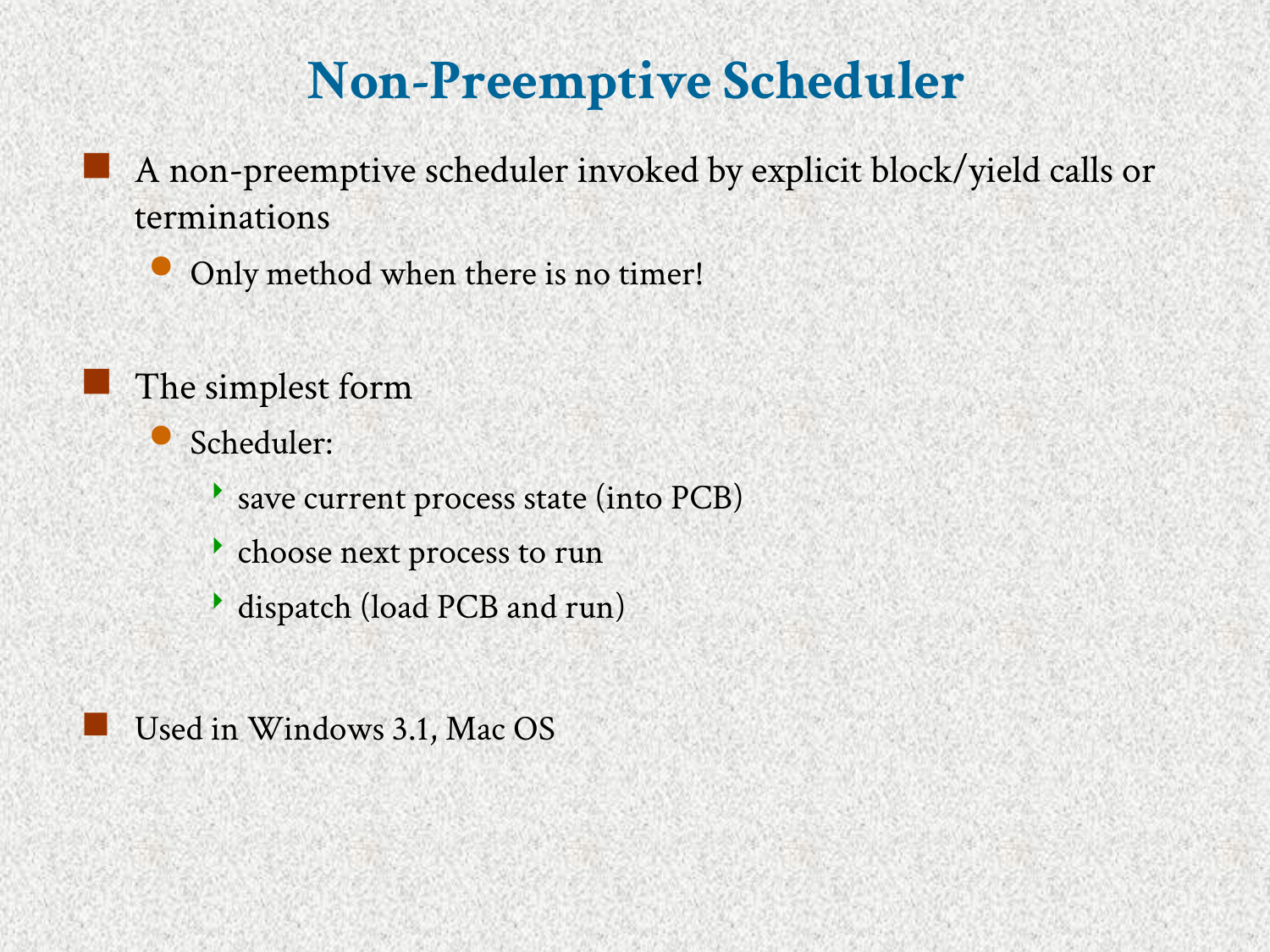

# Non-Preemptive Scheduler
A non-preemptive scheduler invoked by explicit block/yield calls or terminations
Only method when there is no timer!

The simplest form
Scheduler:
save current process state (into PCB)
choose next process to run
dispatch (load PCB and run)

Used in Windows 3.1, Mac OS